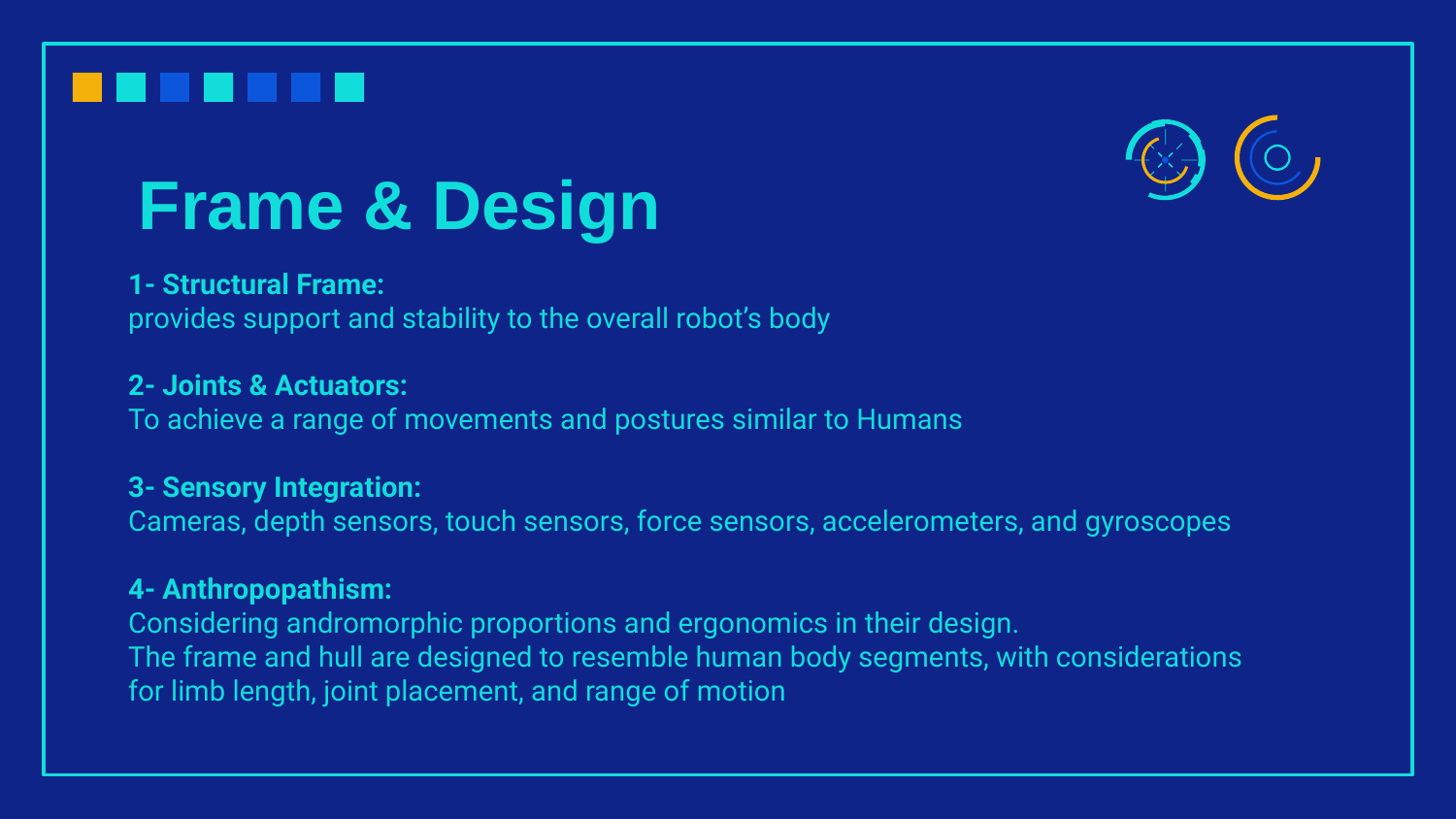

# Frame & Design
1- Structural Frame:
provides support and stability to the overall robot’s body
2- Joints & Actuators:
To achieve a range of movements and postures similar to Humans
3- Sensory Integration:
Cameras, depth sensors, touch sensors, force sensors, accelerometers, and gyroscopes
4- Anthropopathism:
Considering andromorphic proportions and ergonomics in their design.
The frame and hull are designed to resemble human body segments, with considerations for limb length, joint placement, and range of motion